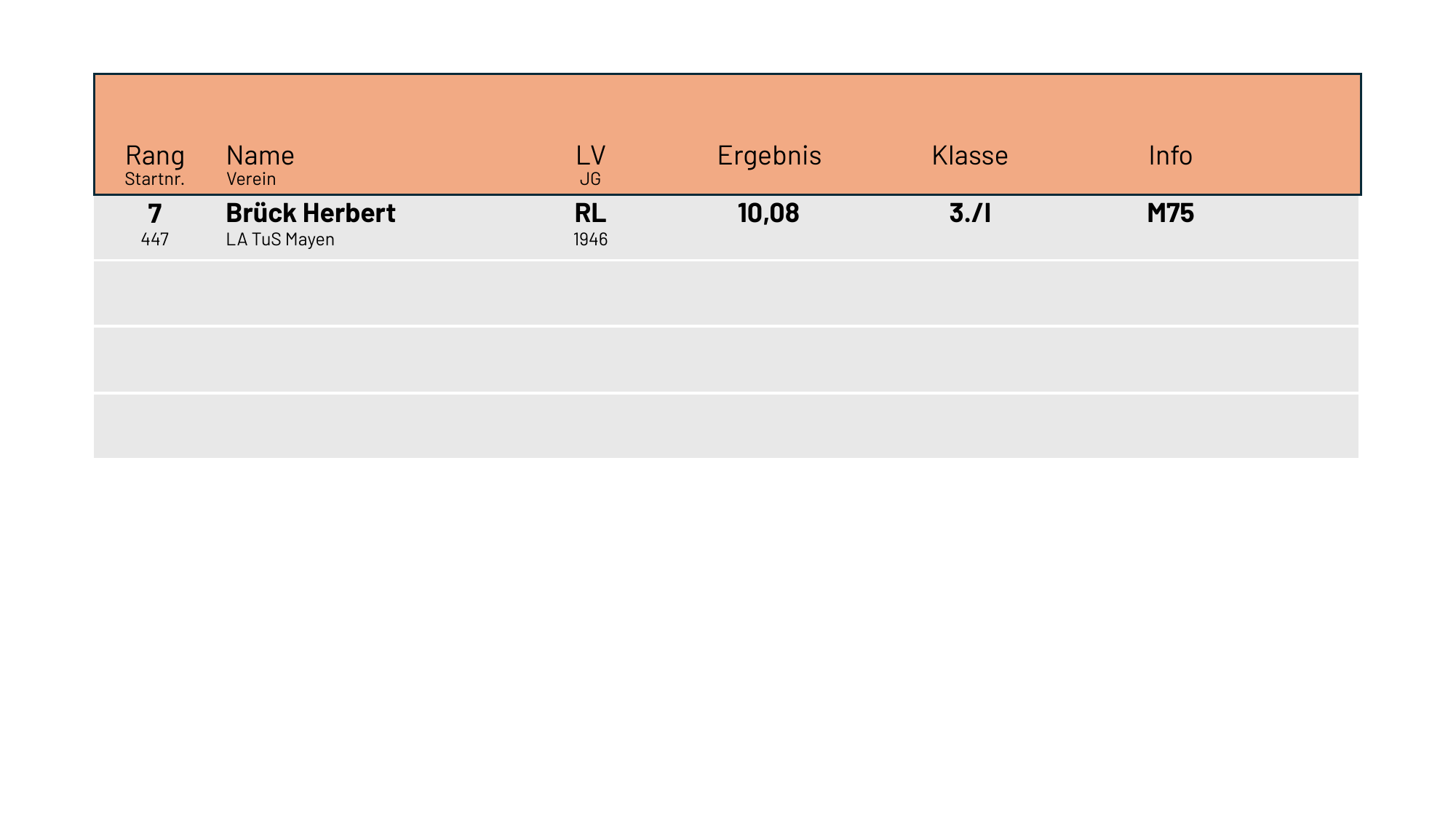

RL
10,08
3./I
M75
Brück Herbert
7
1946
447
LA TuS Mayen